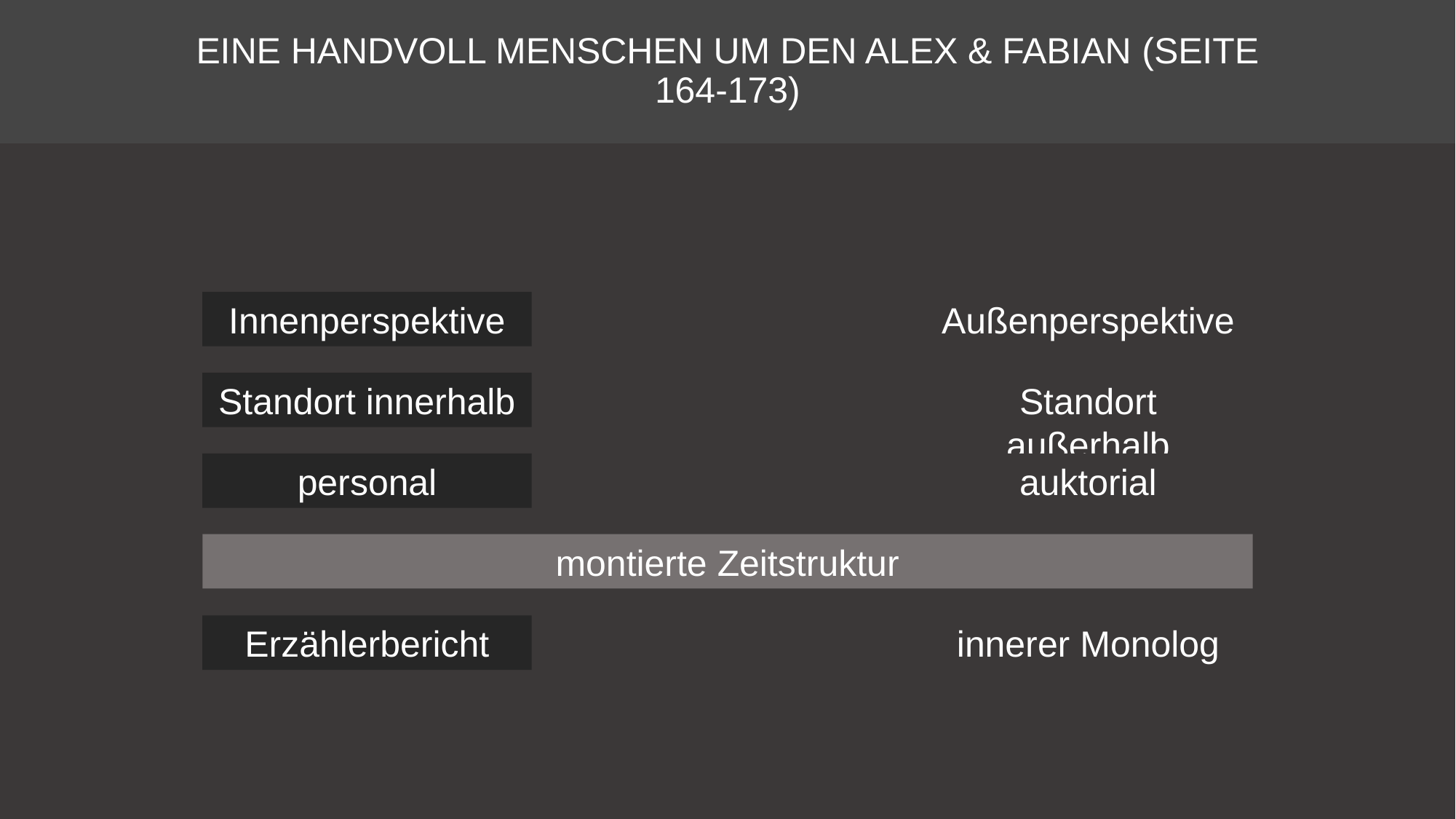

EINE HANDVOLL MENSCHEN UM DEN ALEX & FABIAN (SEITE 164-173)

Innenperspektive
Außenperspektive
Standort innerhalb
Standort außerhalb
personal
auktorial
montierte Zeitstruktur
Erzählerbericht
innerer Monolog